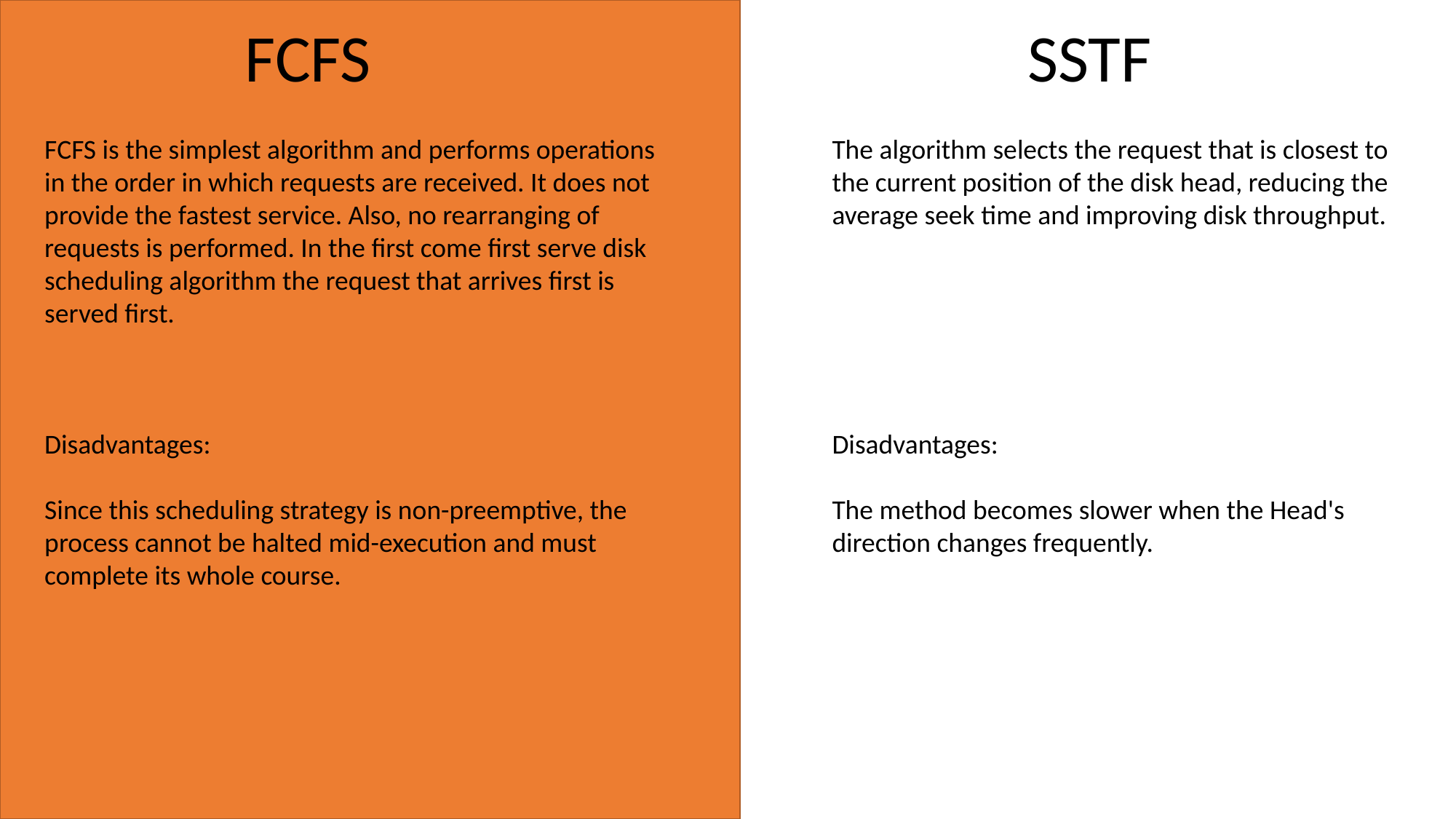

FCFS                                                                                                   SSTF
FCFS is the simplest algorithm and performs operations in the order in which requests are received. It does not provide the fastest service. Also, no rearranging of requests is performed. In the first come first serve disk scheduling algorithm the request that arrives first is served first.

Disadvantages:

Since this scheduling strategy is non-preemptive, the process cannot be halted mid-execution and must complete its whole course.

The algorithm selects the request that is closest to the current position of the disk head, reducing the average seek time and improving disk throughput.

Disadvantages:

The method becomes slower when the Head's direction changes frequently.